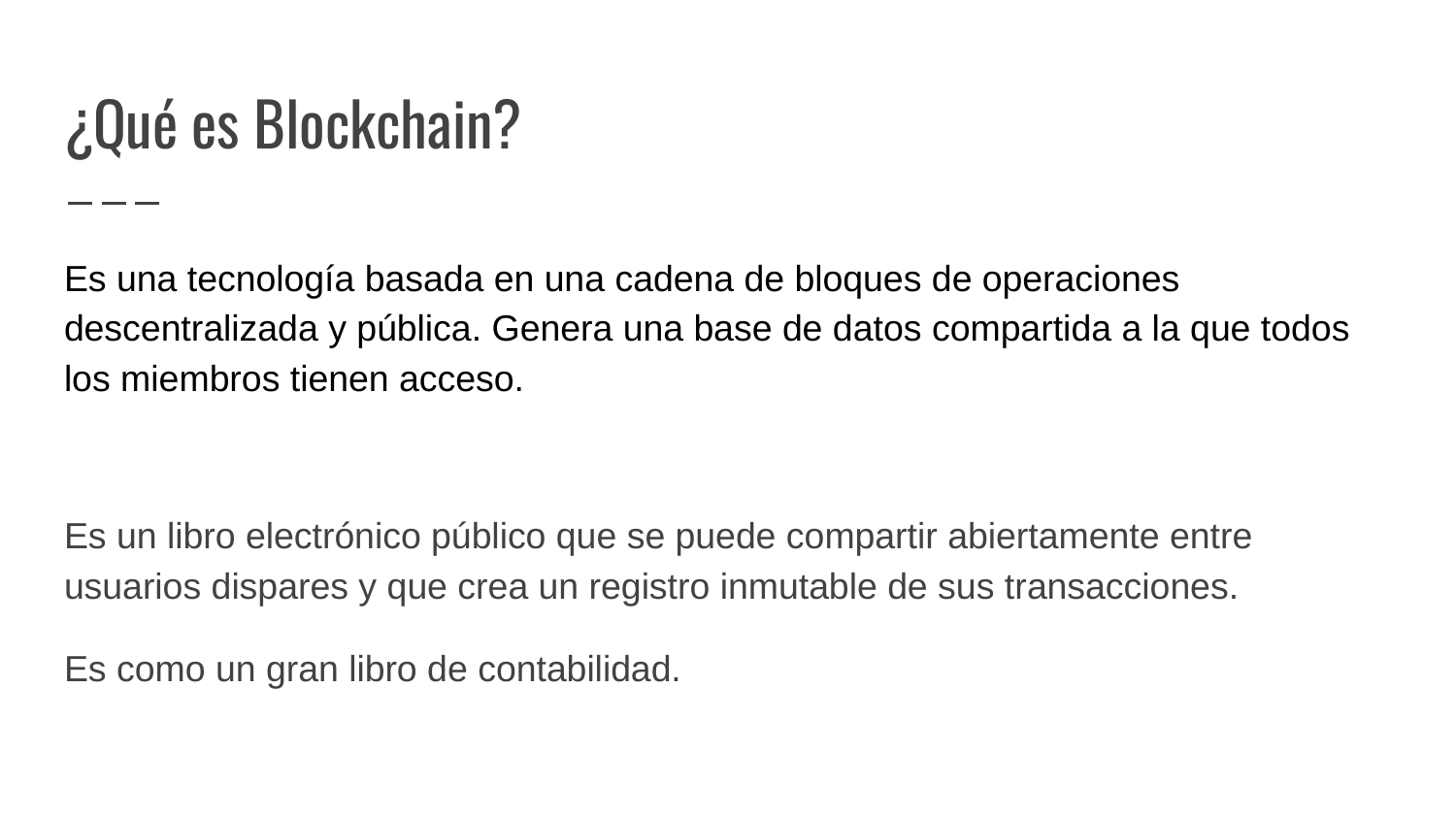

# ¿Qué es Blockchain?
Es una tecnología basada en una cadena de bloques de operaciones descentralizada y pública. Genera una base de datos compartida a la que todos los miembros tienen acceso.

Es un libro electrónico público que se puede compartir abiertamente entre usuarios dispares y que crea un registro inmutable de sus transacciones.
Es como un gran libro de contabilidad.